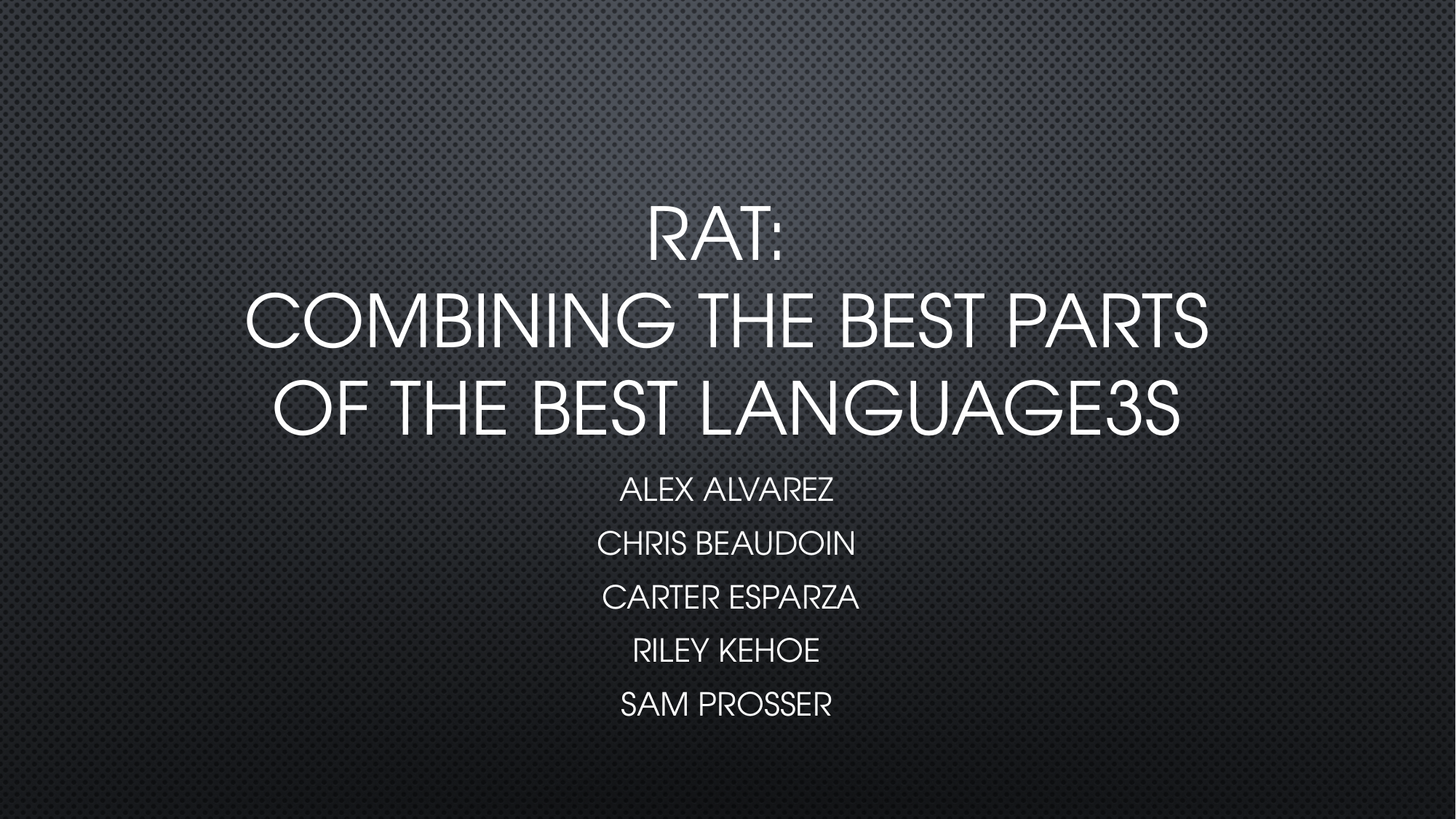

# Rat: Combining the best parts of the best language3s
Alex Alvarez
Chris Beaudoin
 Carter Esparza
Riley kehoe
Sam Prosser